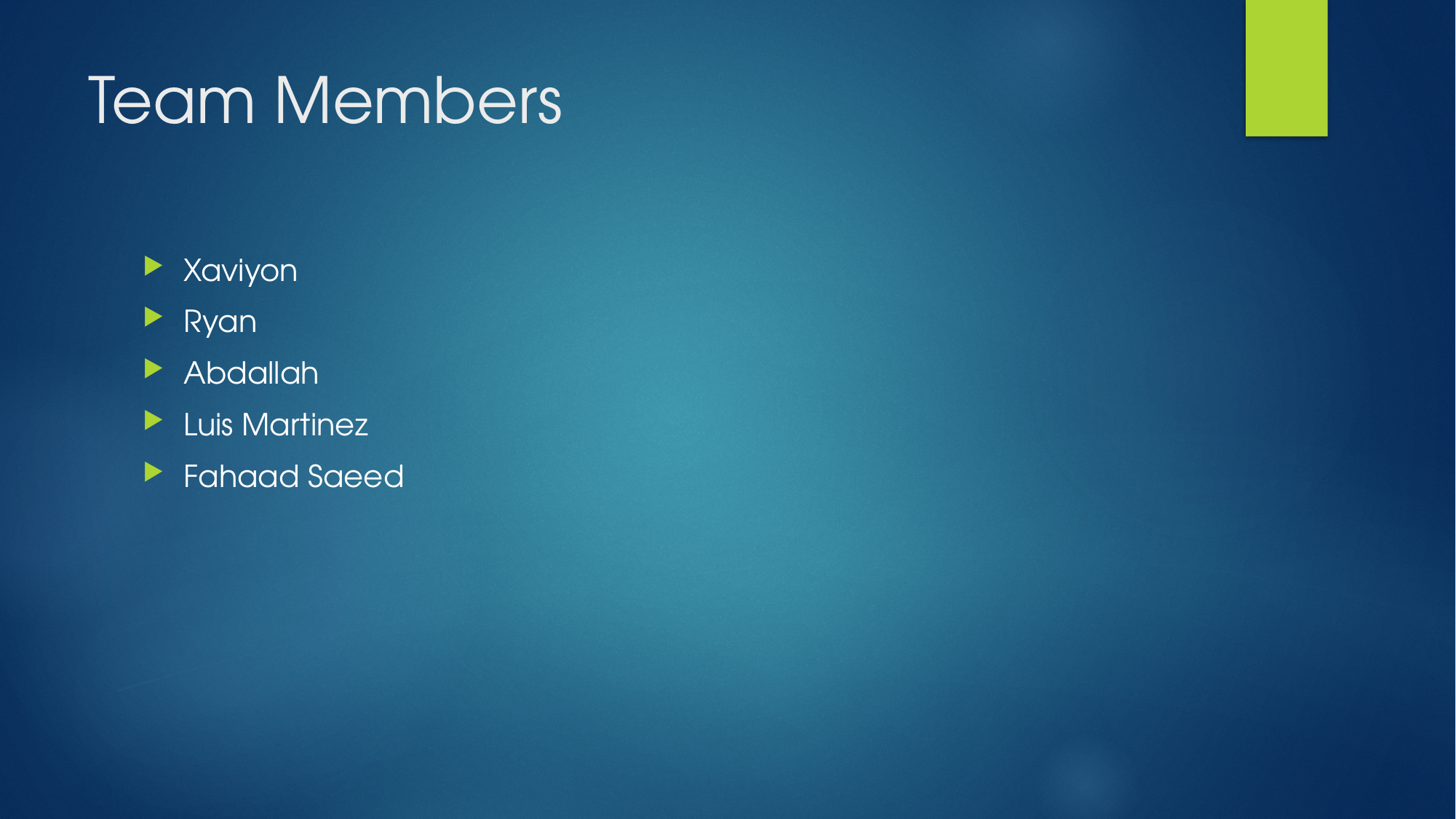

# Team Members
Xaviyon
Ryan
Abdallah
Luis Martinez
Fahaad Saeed